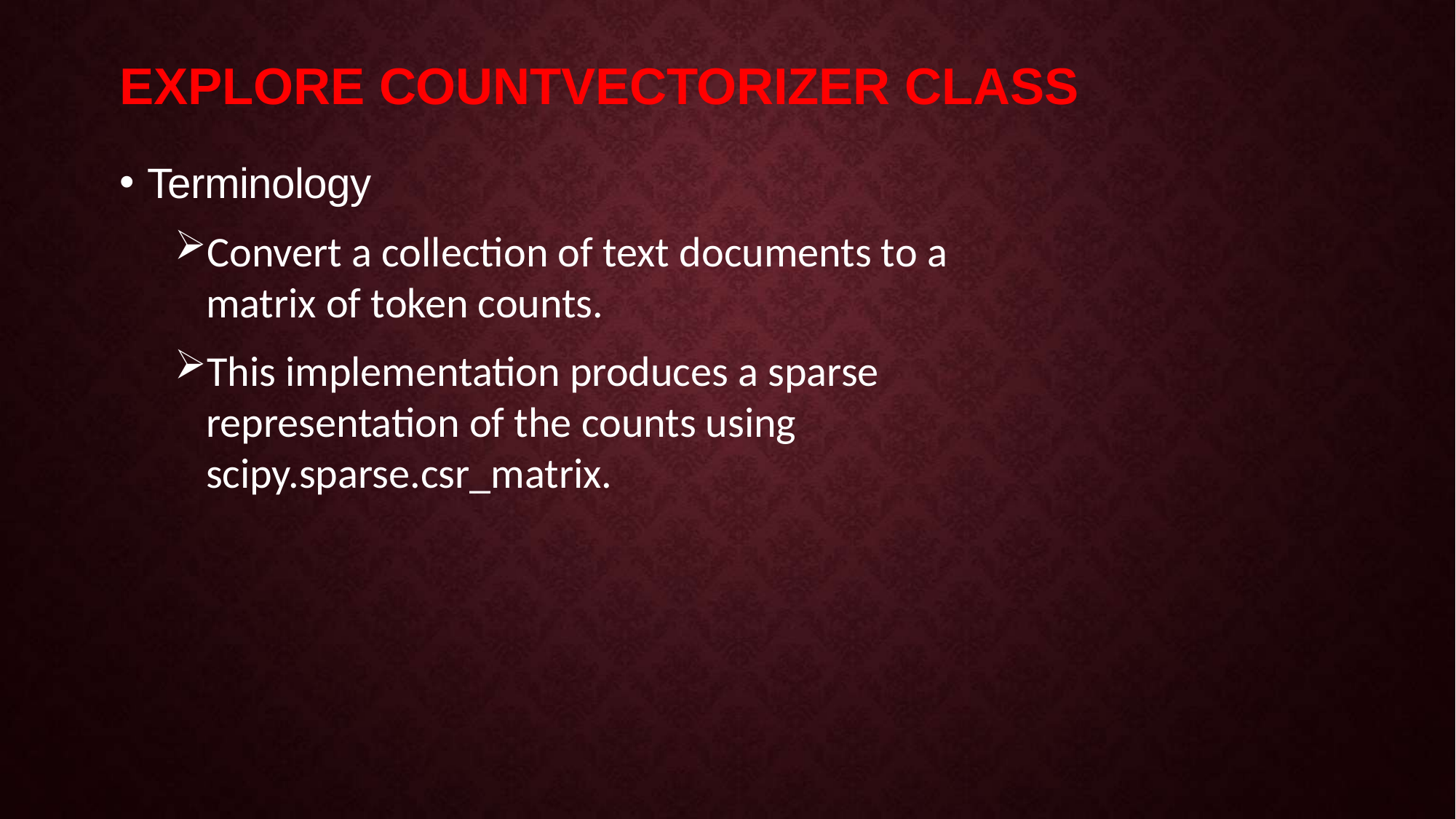

# EXPLORE COUNTVECTORIZER CLASS
Terminology
Convert a collection of text documents to a matrix of token counts.
This implementation produces a sparse representation of the counts using scipy.sparse.csr_matrix.